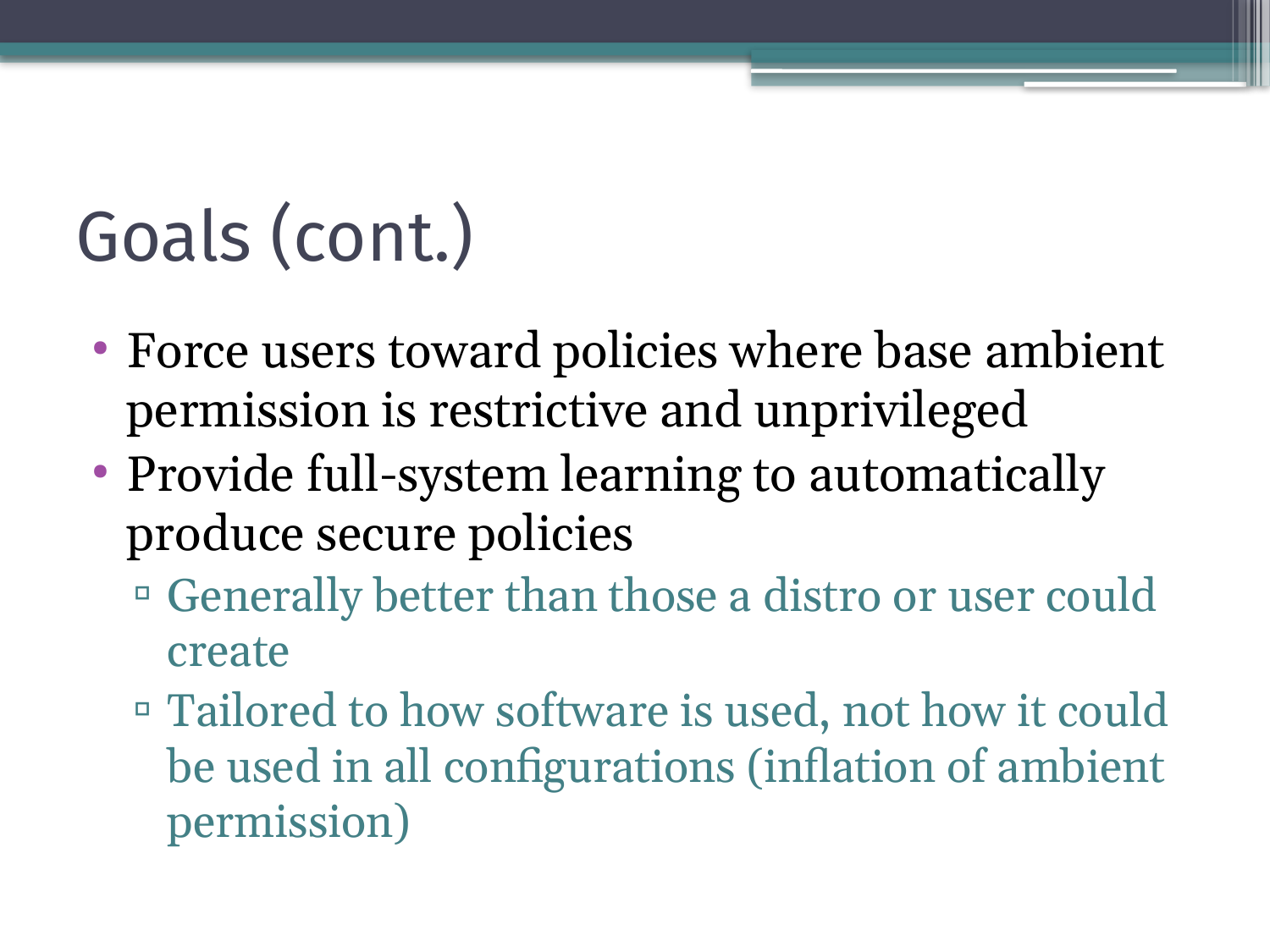

# Goals (cont.)
Force users toward policies where base ambient permission is restrictive and unprivileged
Provide full-system learning to automatically produce secure policies
Generally better than those a distro or user could create
Tailored to how software is used, not how it could be used in all configurations (inflation of ambient permission)